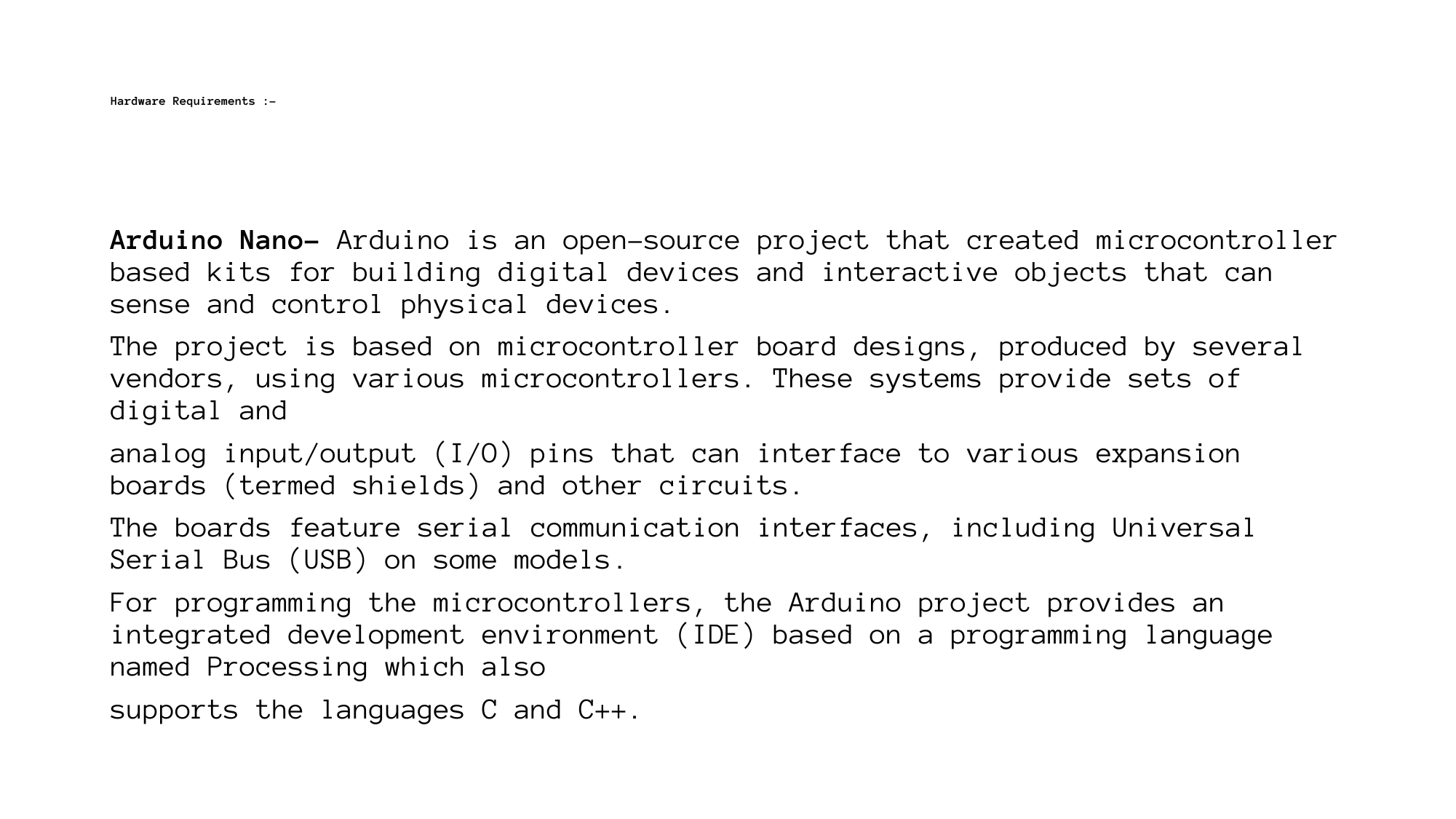

# Hardware Requirements :-
Arduino Nano- Arduino is an open-source project that created microcontroller based kits for building digital devices and interactive objects that can sense and control physical devices.
The project is based on microcontroller board designs, produced by several vendors, using various microcontrollers. These systems provide sets of digital and
analog input/output (I/O) pins that can interface to various expansion boards (termed shields) and other circuits.
The boards feature serial communication interfaces, including Universal Serial Bus (USB) on some models.
For programming the microcontrollers, the Arduino project provides an integrated development environment (IDE) based on a programming language named Processing which also
supports the languages C and C++.